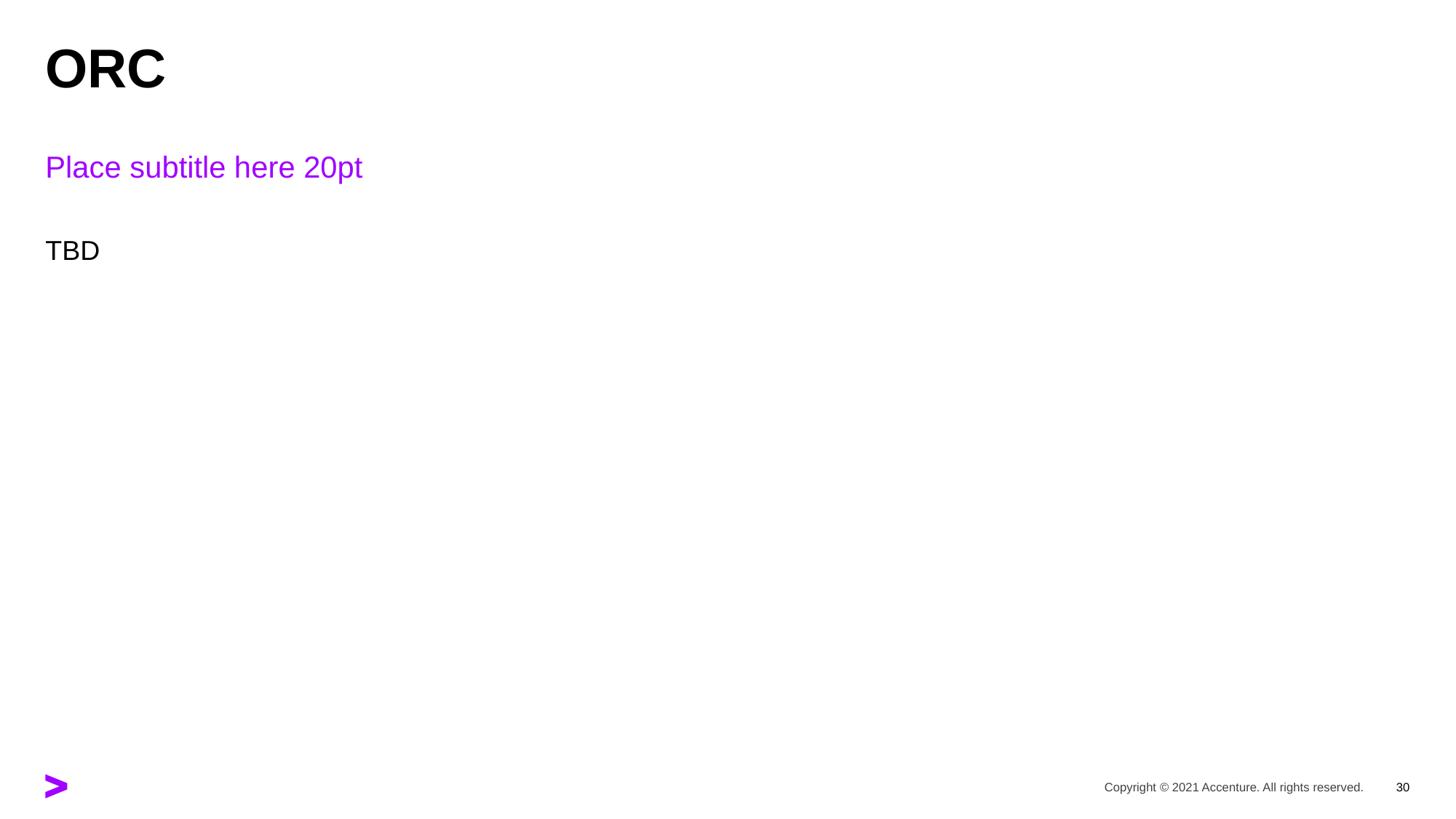

# ORC
Place subtitle here 20pt
TBD

Copyright © 2021 Accenture. All rights reserved.
30